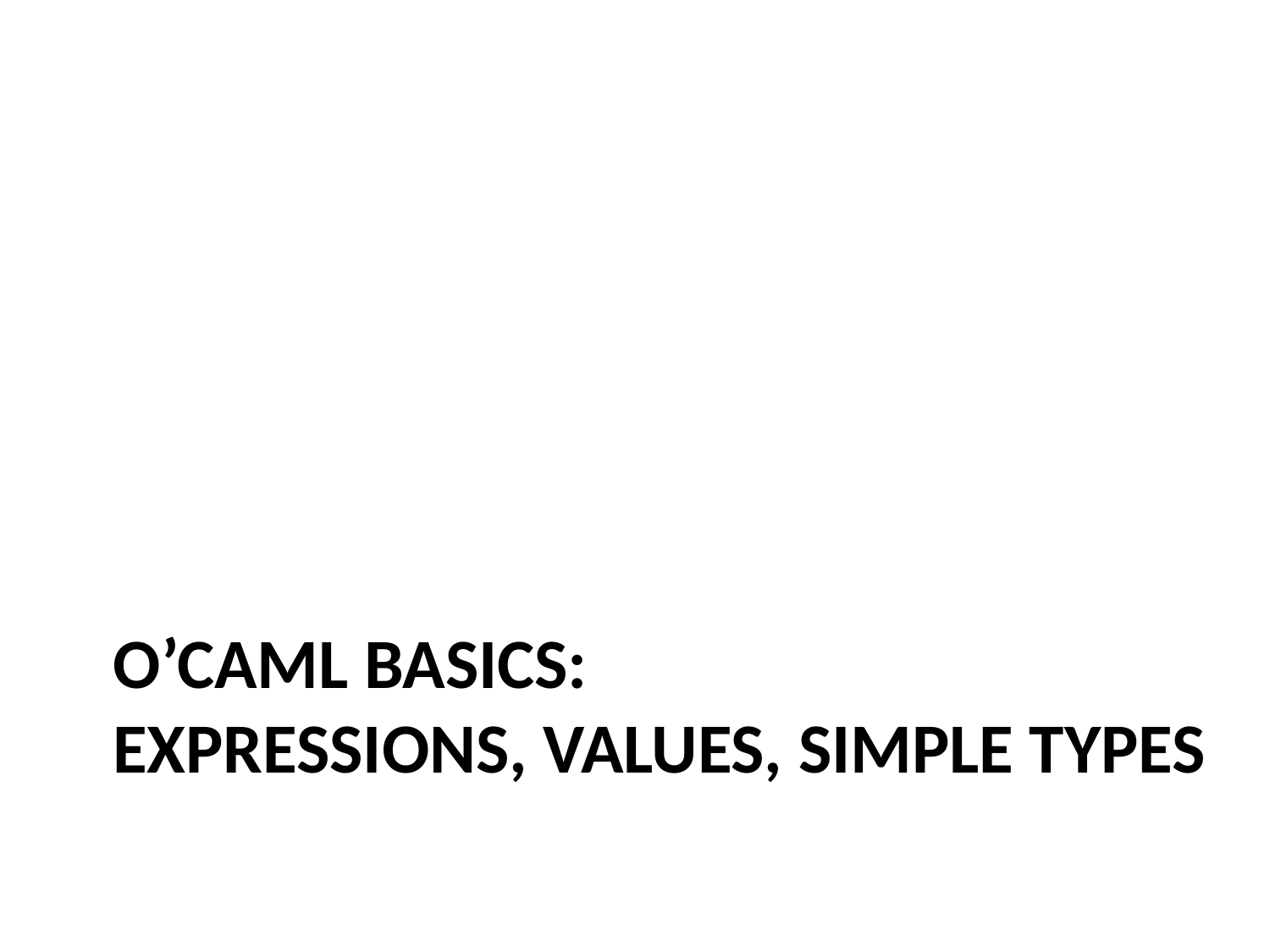

# O’caml Basics: Expressions, Values, Simple Types